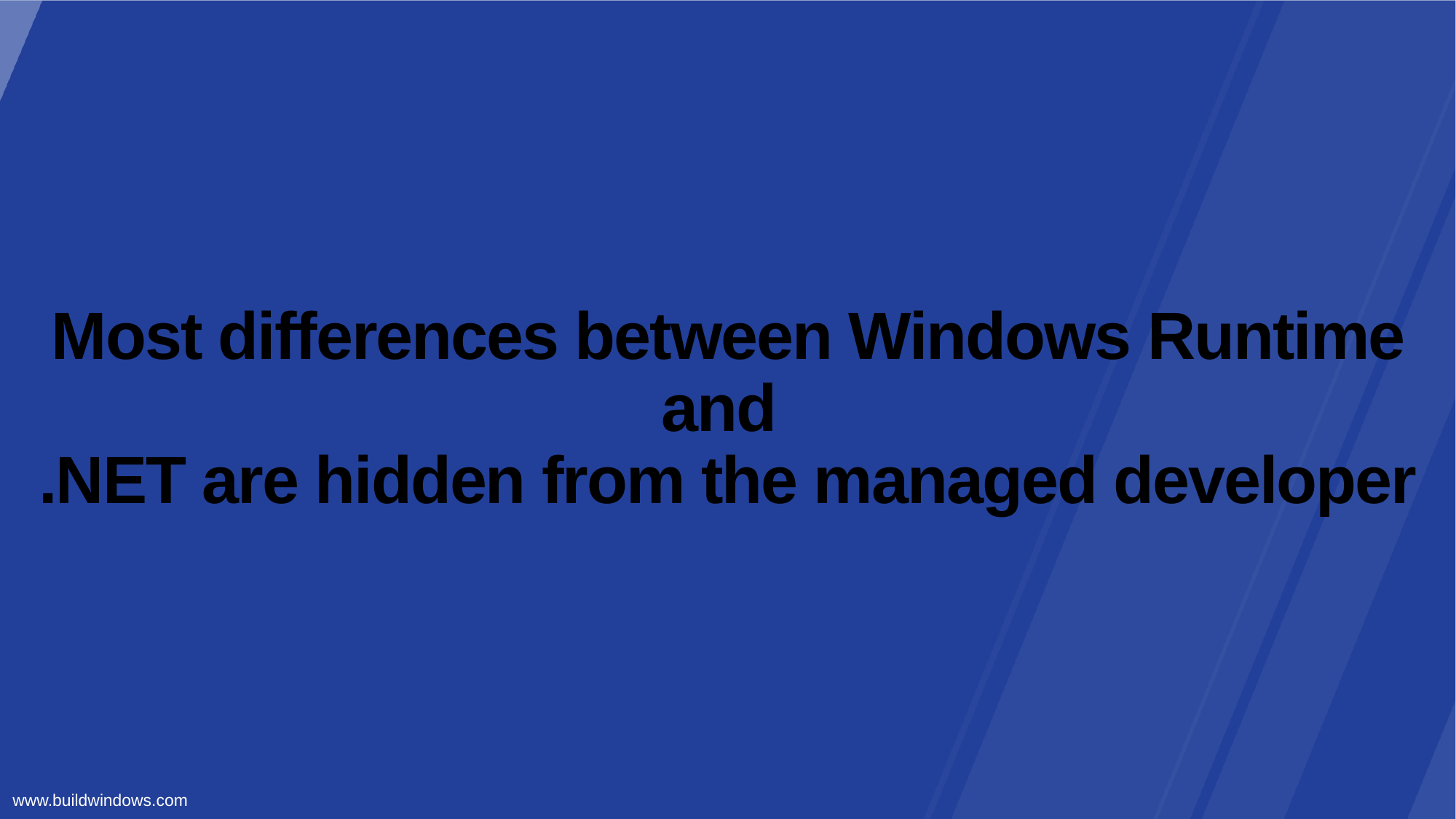

# Most differences between Windows Runtime and .NET are hidden from the managed developer